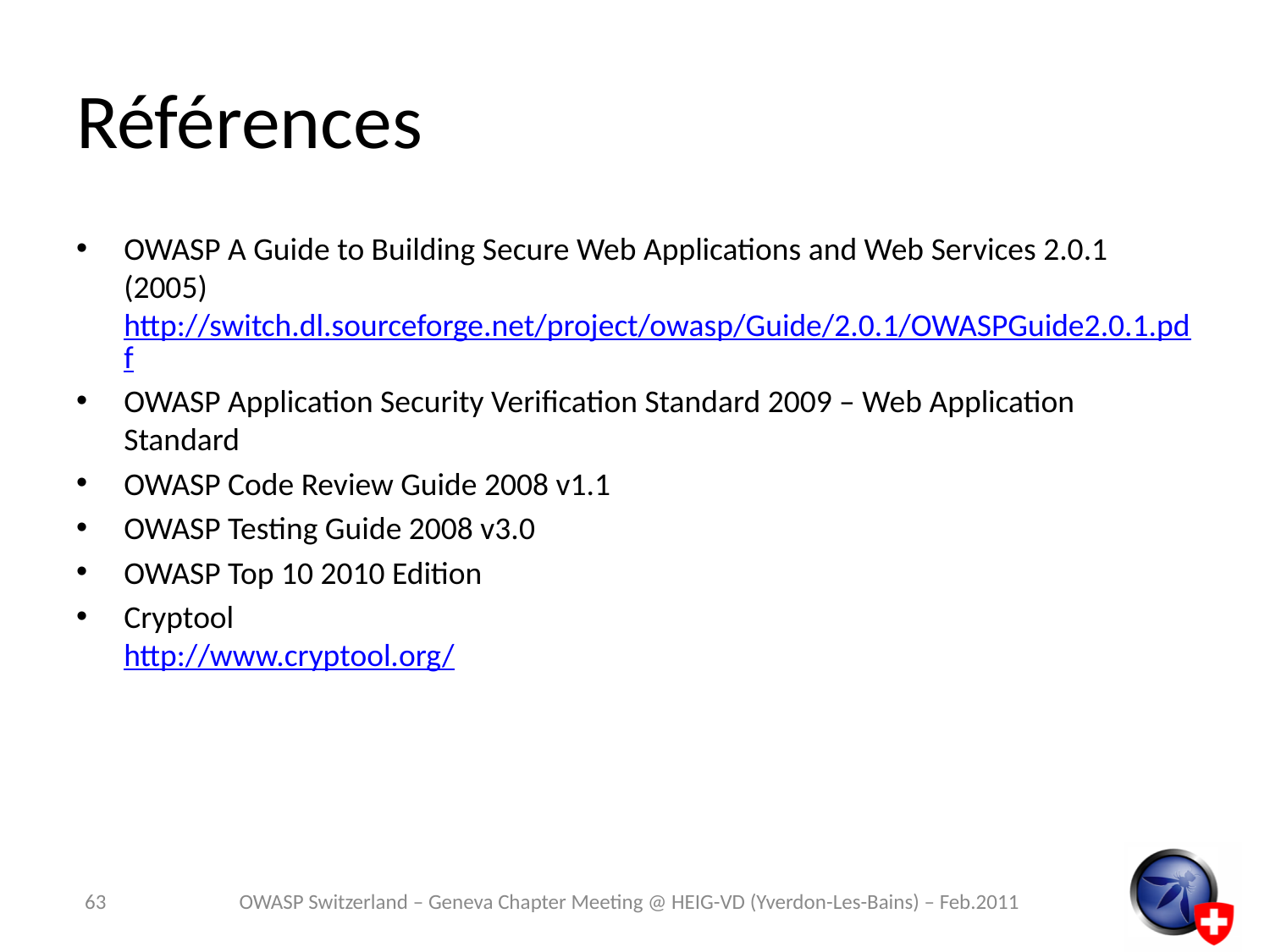

# Références
OWASP A Guide to Building Secure Web Applications and Web Services 2.0.1 (2005)
http://switch.dl.sourceforge.net/project/owasp/Guide/2.0.1/OWASPGuide2.0.1.pdf
OWASP Application Security Verification Standard 2009 – Web Application Standard
OWASP Code Review Guide 2008 v1.1
OWASP Testing Guide 2008 v3.0
OWASP Top 10 2010 Edition
Cryptool
http://www.cryptool.org/

63
OWASP Switzerland – Geneva Chapter Meeting @ HEIG-VD (Yverdon-Les-Bains) – Feb.2011